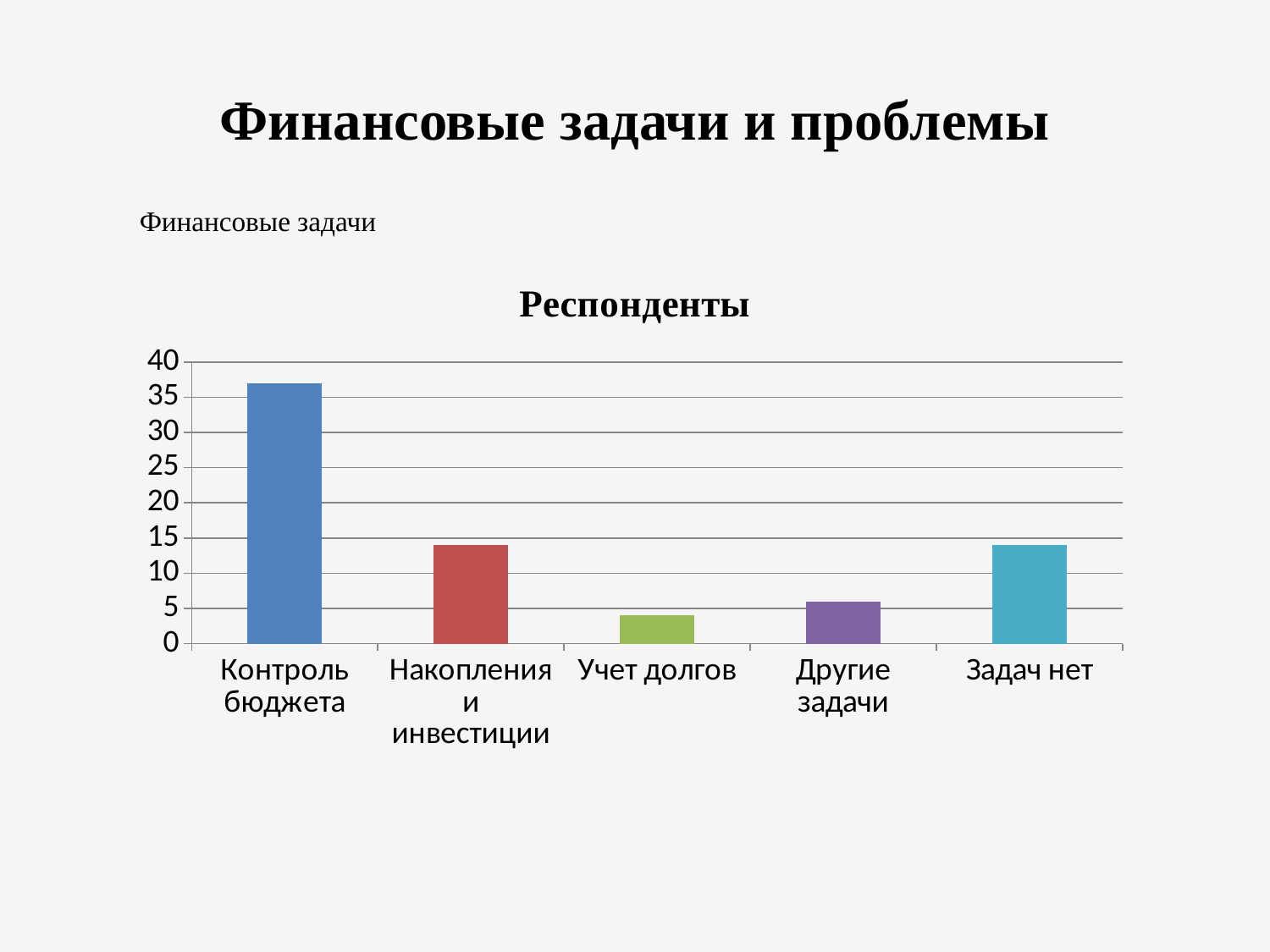

# Финансовые задачи и проблемы
Финансовые задачи

### Chart: Респонденты

| Category | Респонденты |
|---|---|
| Контроль бюджета | 37.0 |
| Накопления и инвестиции | 14.0 |
| Учет долгов | 4.0 |
| Другие задачи | 6.0 |
| Задач нет | 14.0 |